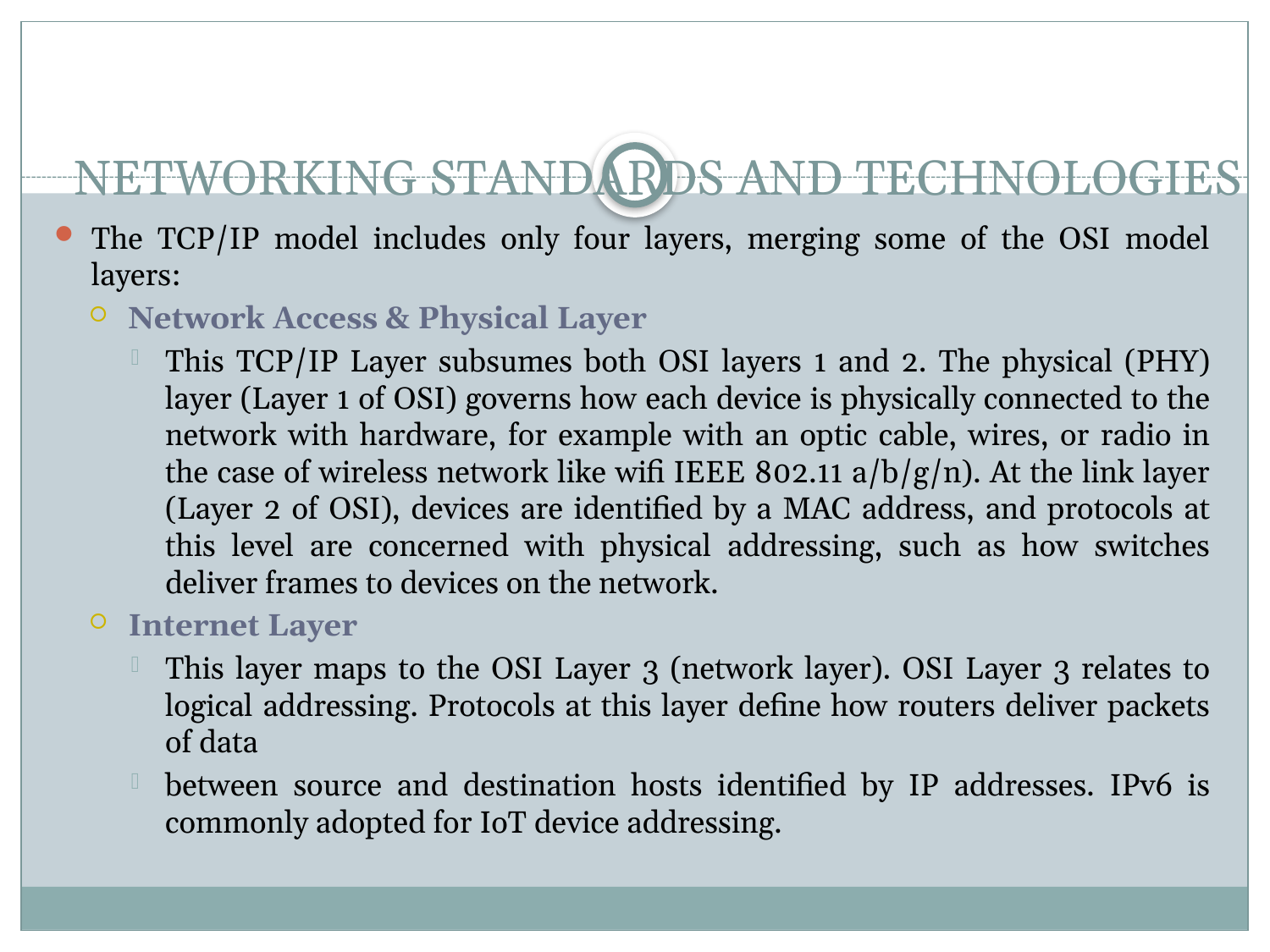

# NETWORKING STANDARDS AND TECHNOLOGIES
The TCP/IP model includes only four layers, merging some of the OSI model layers:
Network Access & Physical Layer
This TCP/IP Layer subsumes both OSI layers 1 and 2. The physical (PHY) layer (Layer 1 of OSI) governs how each device is physically connected to the network with hardware, for example with an optic cable, wires, or radio in the case of wireless network like wifi IEEE 802.11 a/b/g/n). At the link layer (Layer 2 of OSI), devices are identified by a MAC address, and protocols at this level are concerned with physical addressing, such as how switches deliver frames to devices on the network.
Internet Layer
This layer maps to the OSI Layer 3 (network layer). OSI Layer 3 relates to logical addressing. Protocols at this layer define how routers deliver packets of data
between source and destination hosts identified by IP addresses. IPv6 is commonly adopted for IoT device addressing.